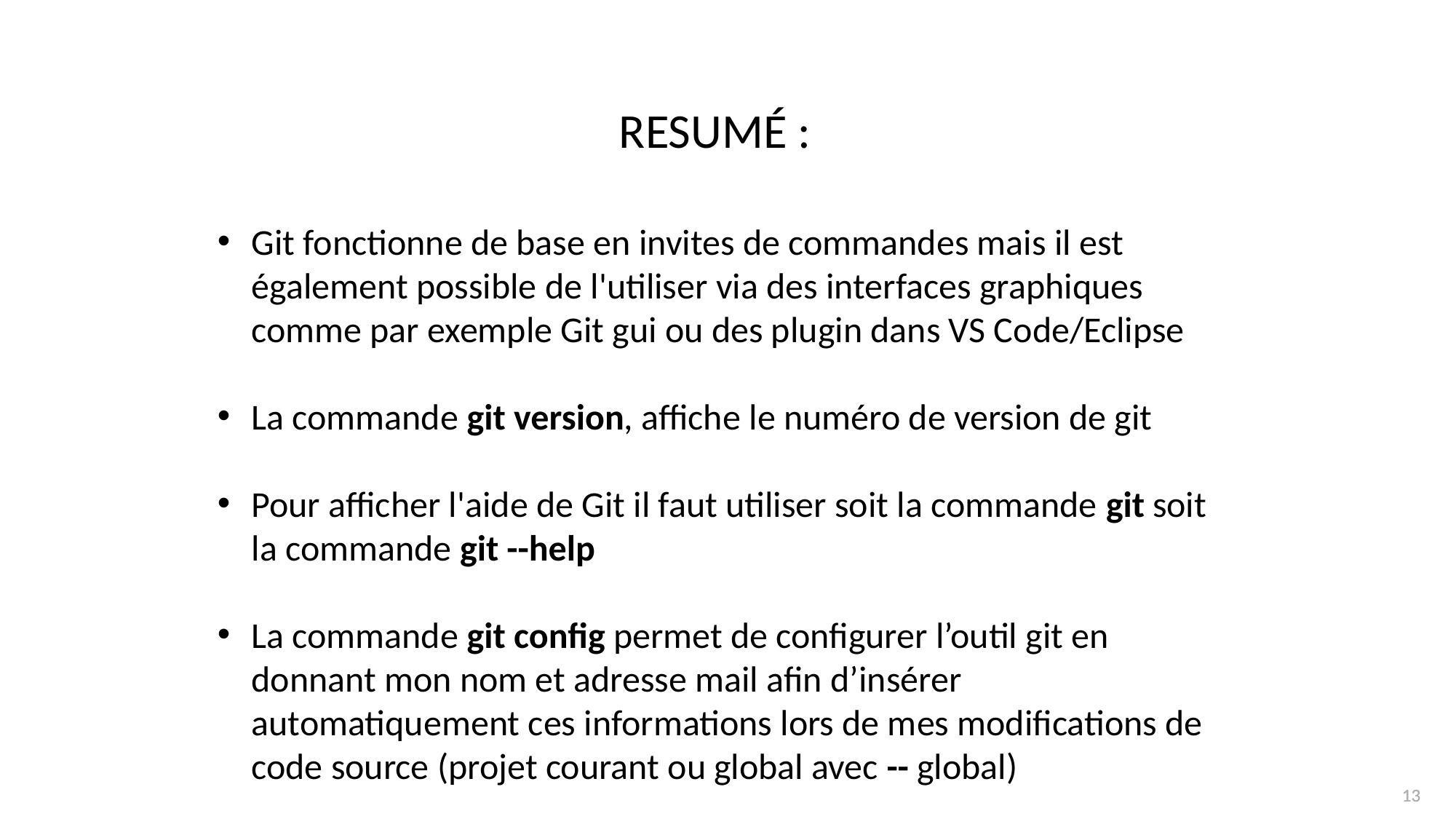

# Resumé :
Git fonctionne de base en invites de commandes mais il est également possible de l'utiliser via des interfaces graphiques comme par exemple Git gui ou des plugin dans VS Code/Eclipse

La commande git version, affiche le numéro de version de git

Pour afficher l'aide de Git il faut utiliser soit la commande git soit la commande git --help

La commande git config permet de configurer l’outil git en donnant mon nom et adresse mail afin d’insérer automatiquement ces informations lors de mes modifications de code source (projet courant ou global avec -- global)
13